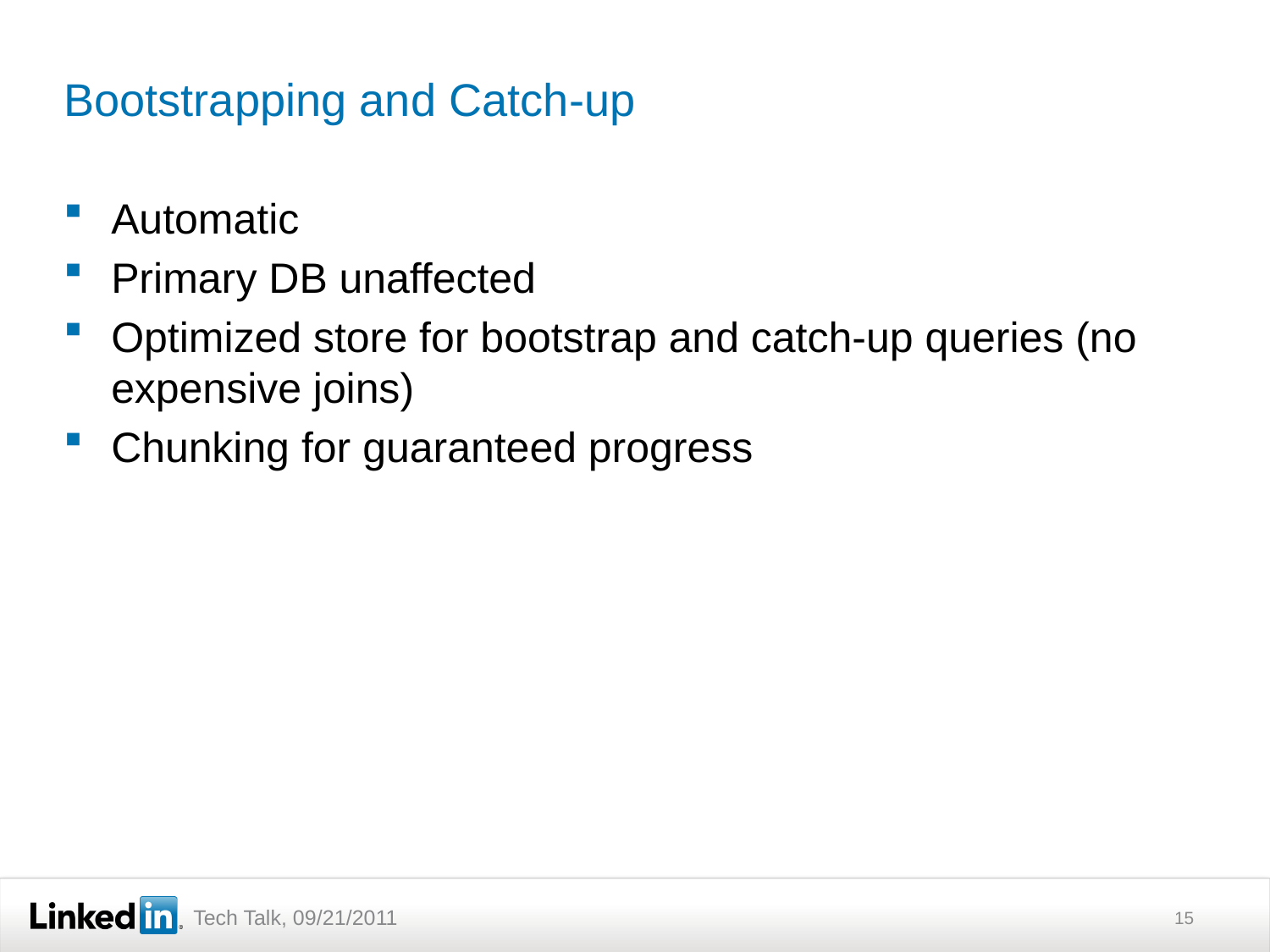

# Bootstrapping and Catch-up
Automatic
Primary DB unaffected
Optimized store for bootstrap and catch-up queries (no expensive joins)
Chunking for guaranteed progress

15